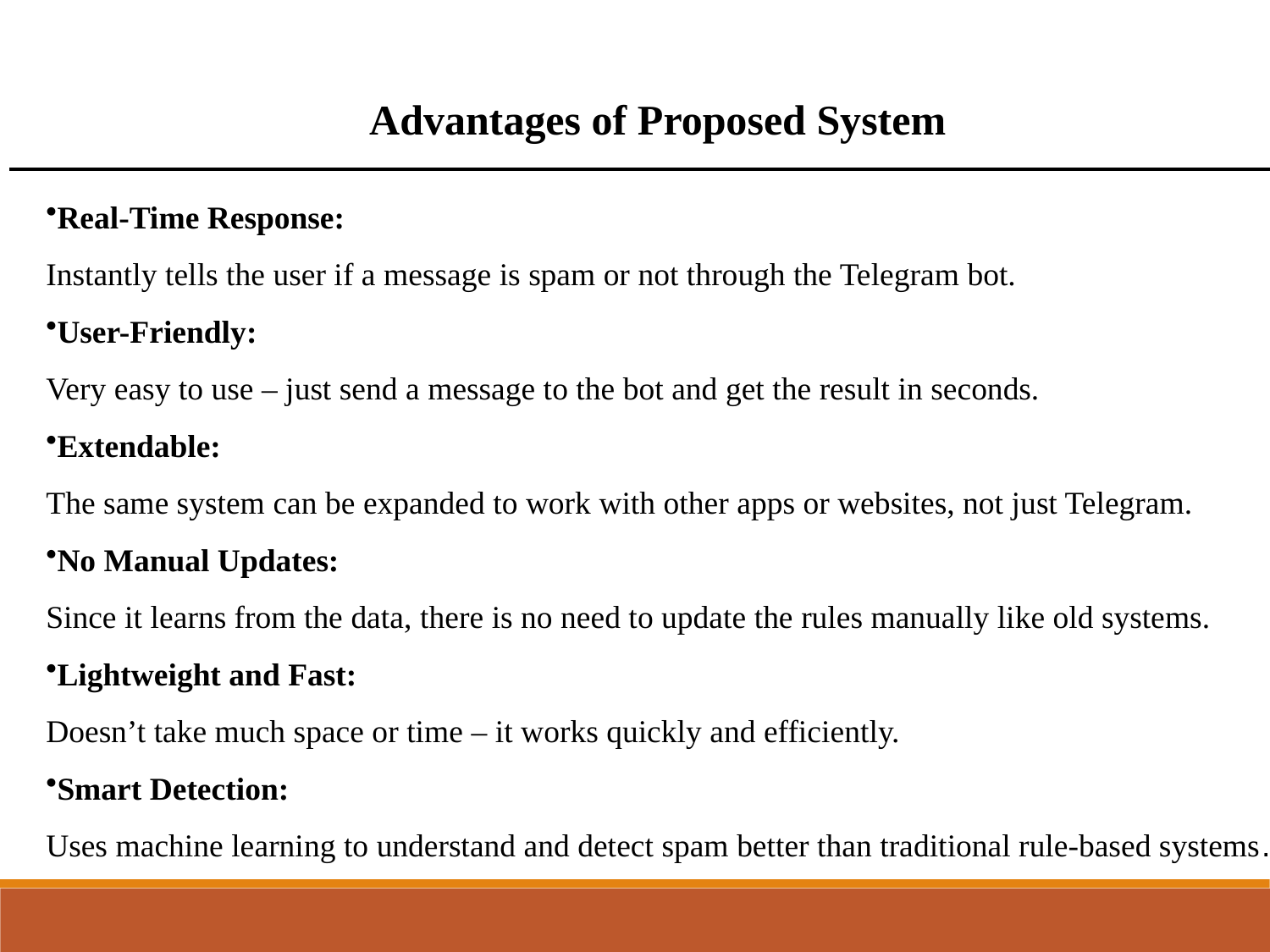

Advantages of Proposed System

Real-Time Response:
Instantly tells the user if a message is spam or not through the Telegram bot.
User-Friendly:
Very easy to use – just send a message to the bot and get the result in seconds.
Extendable:
The same system can be expanded to work with other apps or websites, not just Telegram.
No Manual Updates:
Since it learns from the data, there is no need to update the rules manually like old systems.
Lightweight and Fast:
Doesn’t take much space or time – it works quickly and efficiently.
Smart Detection:
Uses machine learning to understand and detect spam better than traditional rule-based systems.